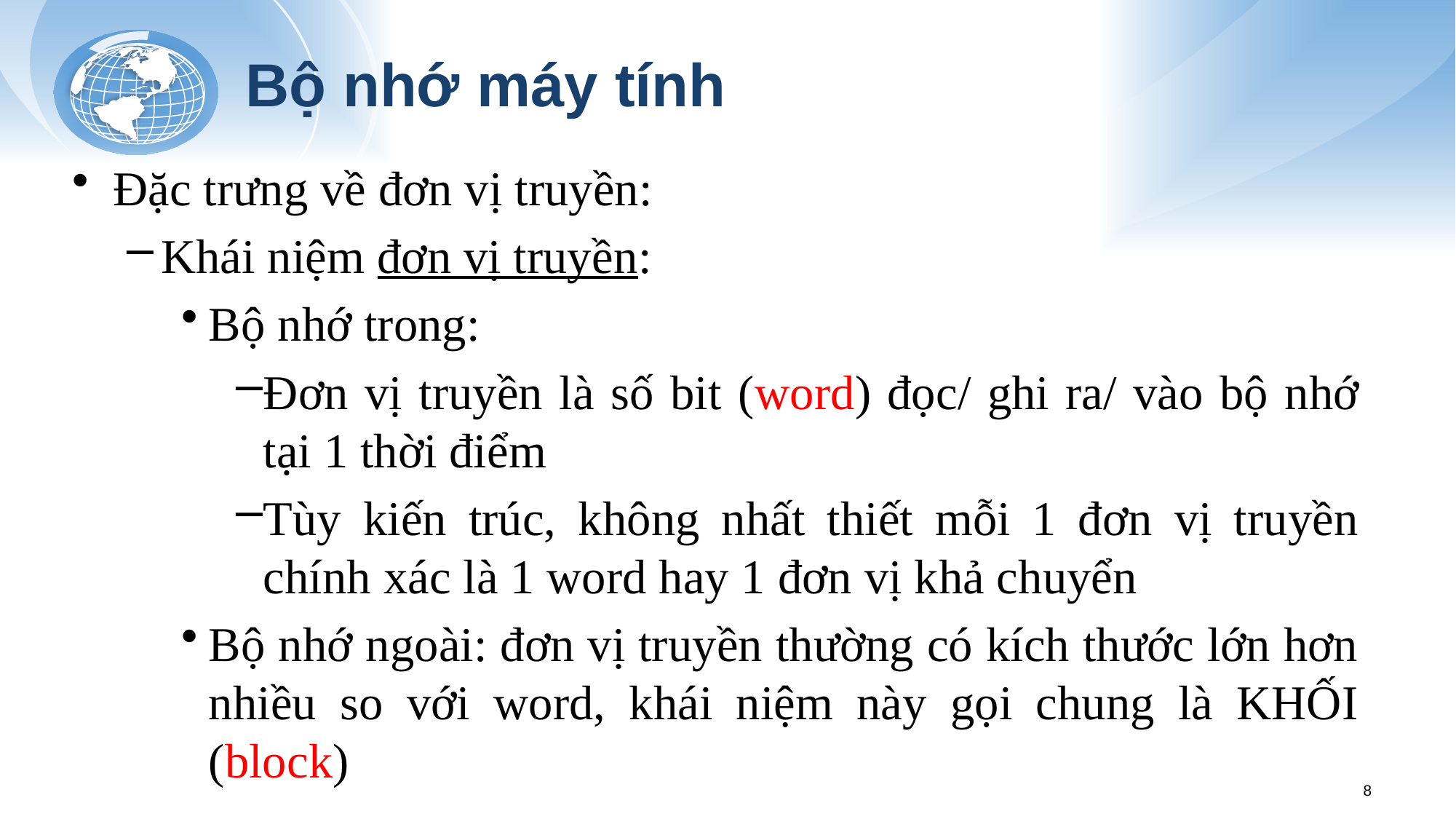

# Bộ nhớ máy tính
Đặc trưng về đơn vị truyền:
Khái niệm đơn vị truyền:
Bộ nhớ trong:
Đơn vị truyền là số bit (word) đọc/ ghi ra/ vào bộ nhớ tại 1 thời điểm
Tùy kiến trúc, không nhất thiết mỗi 1 đơn vị truyền chính xác là 1 word hay 1 đơn vị khả chuyển
Bộ nhớ ngoài: đơn vị truyền thường có kích thước lớn hơn nhiều so với word, khái niệm này gọi chung là KHỐI (block)
8